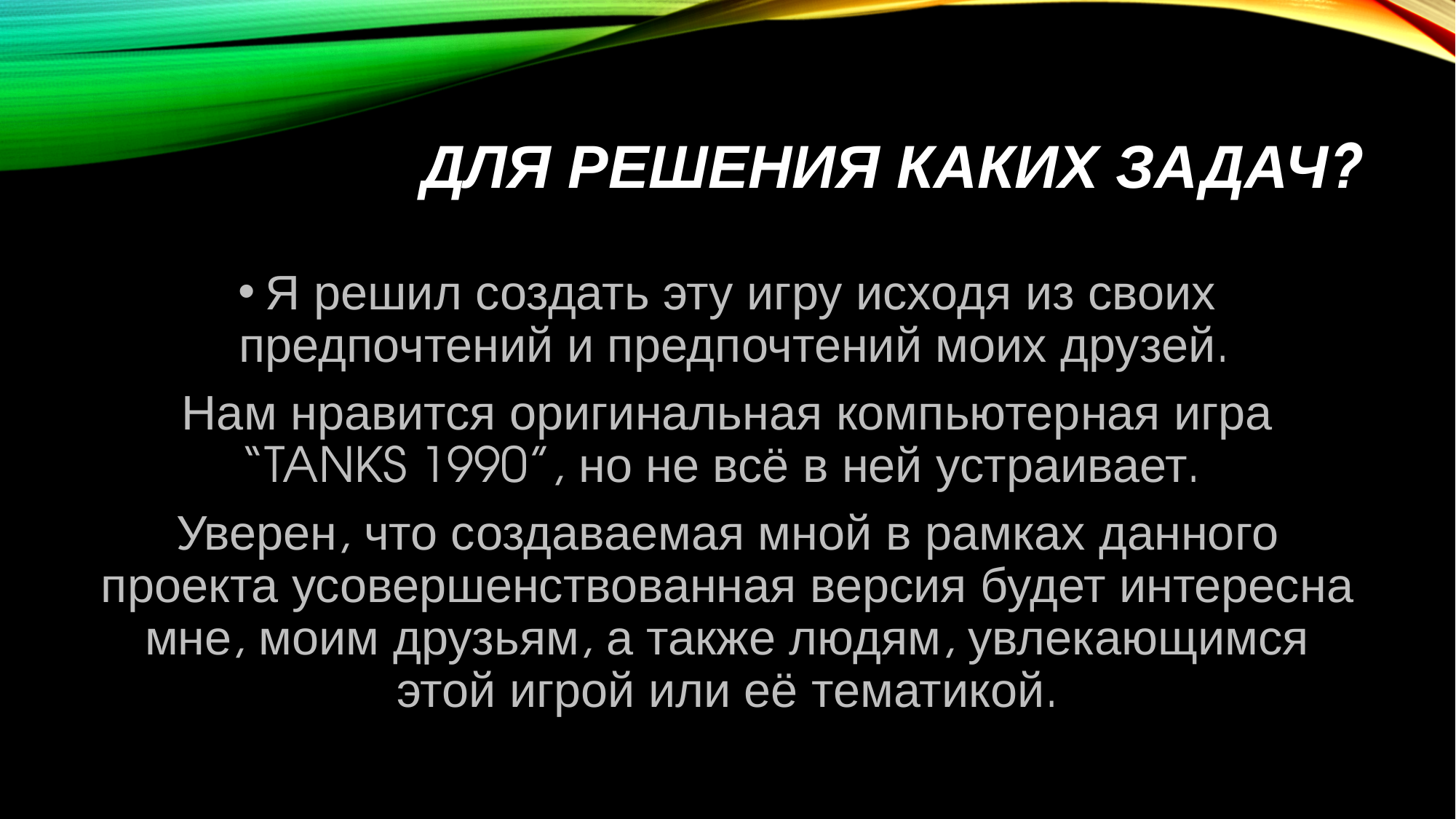

# для решения каких задач?
Я решил создать эту игру исходя из своих предпочтений и предпочтений моих друзей.
Нам нравится оригинальная компьютерная игра “TANKS 1990”, но не всё в ней устраивает.
Уверен, что создаваемая мной в рамках данного проекта усовершенствованная версия будет интересна мне, моим друзьям, а также людям, увлекающимся этой игрой или её тематикой.